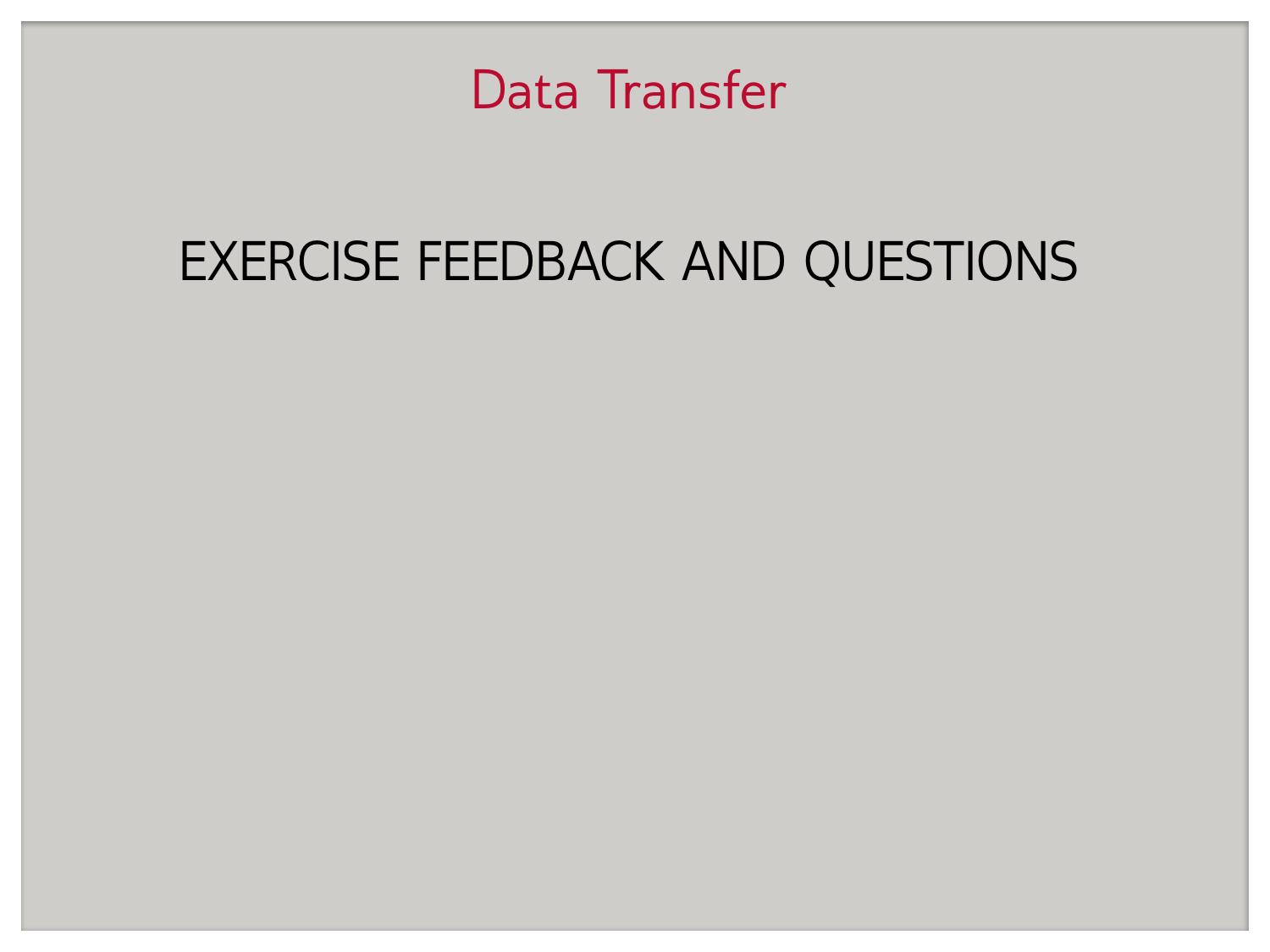

EXERCISE FEEDBACK AND QUESTIONS

# Data Transfer